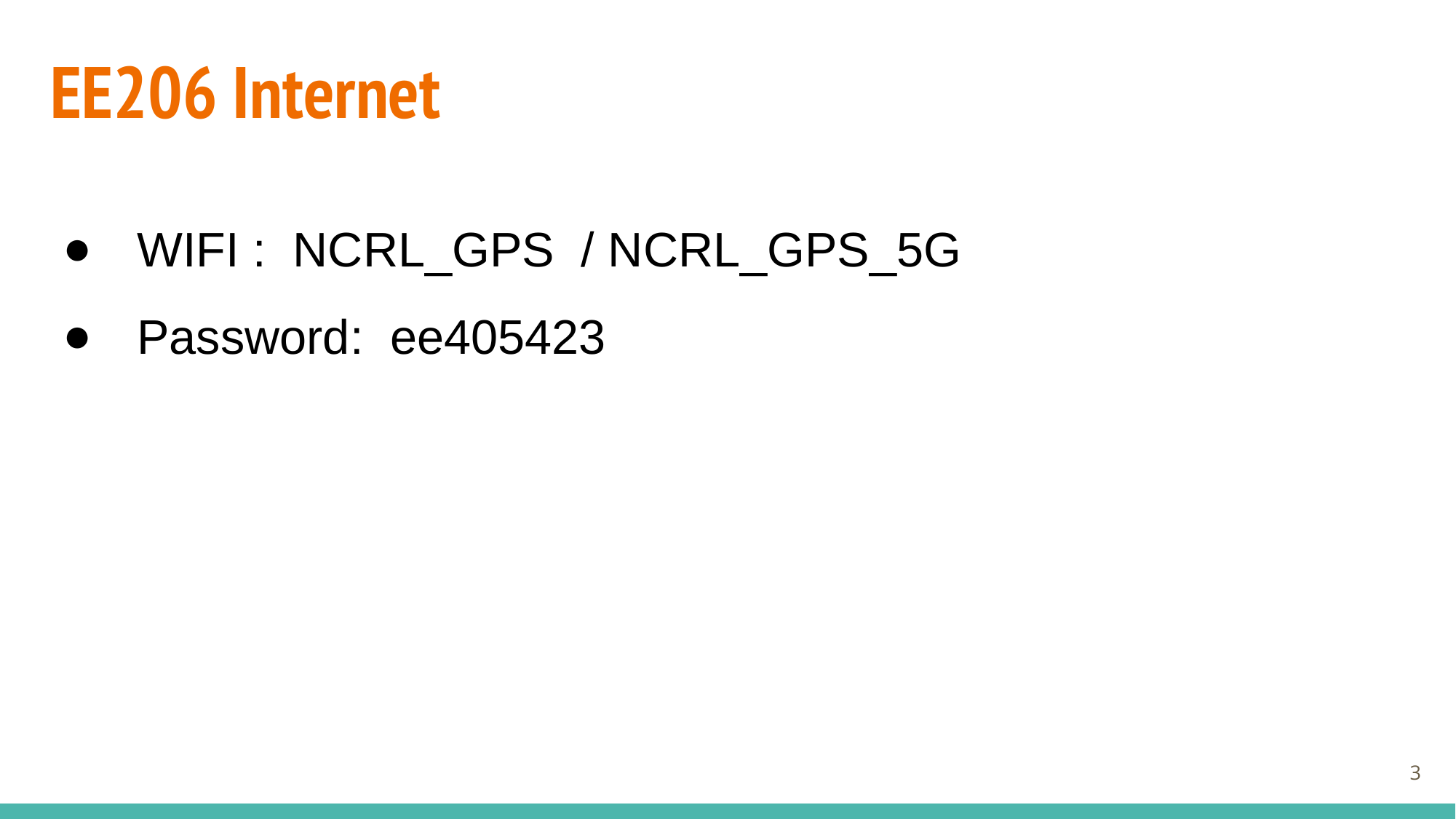

# EE206 Internet
 WIFI :  NCRL_GPS  / NCRL_GPS_5G
 Password:  ee405423

3